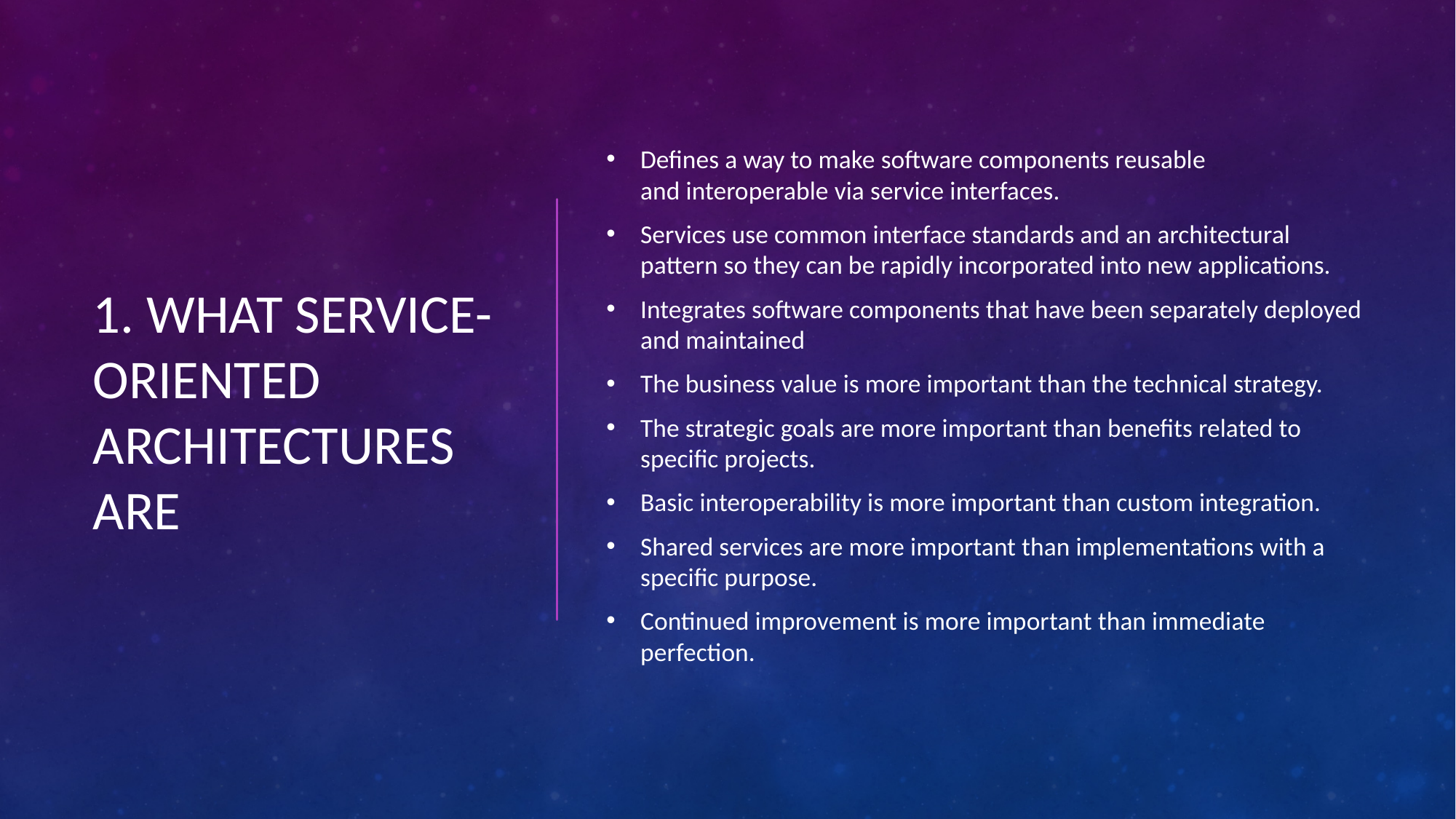

# 1. What service-oriented architectures are
Defines a way to make software components reusable and interoperable via service interfaces.
Services use common interface standards and an architectural pattern so they can be rapidly incorporated into new applications.
Integrates software components that have been separately deployed and maintained
The business value is more important than the technical strategy.
The strategic goals are more important than benefits related to specific projects.
Basic interoperability is more important than custom integration.
Shared services are more important than implementations with a specific purpose.
Continued improvement is more important than immediate perfection.